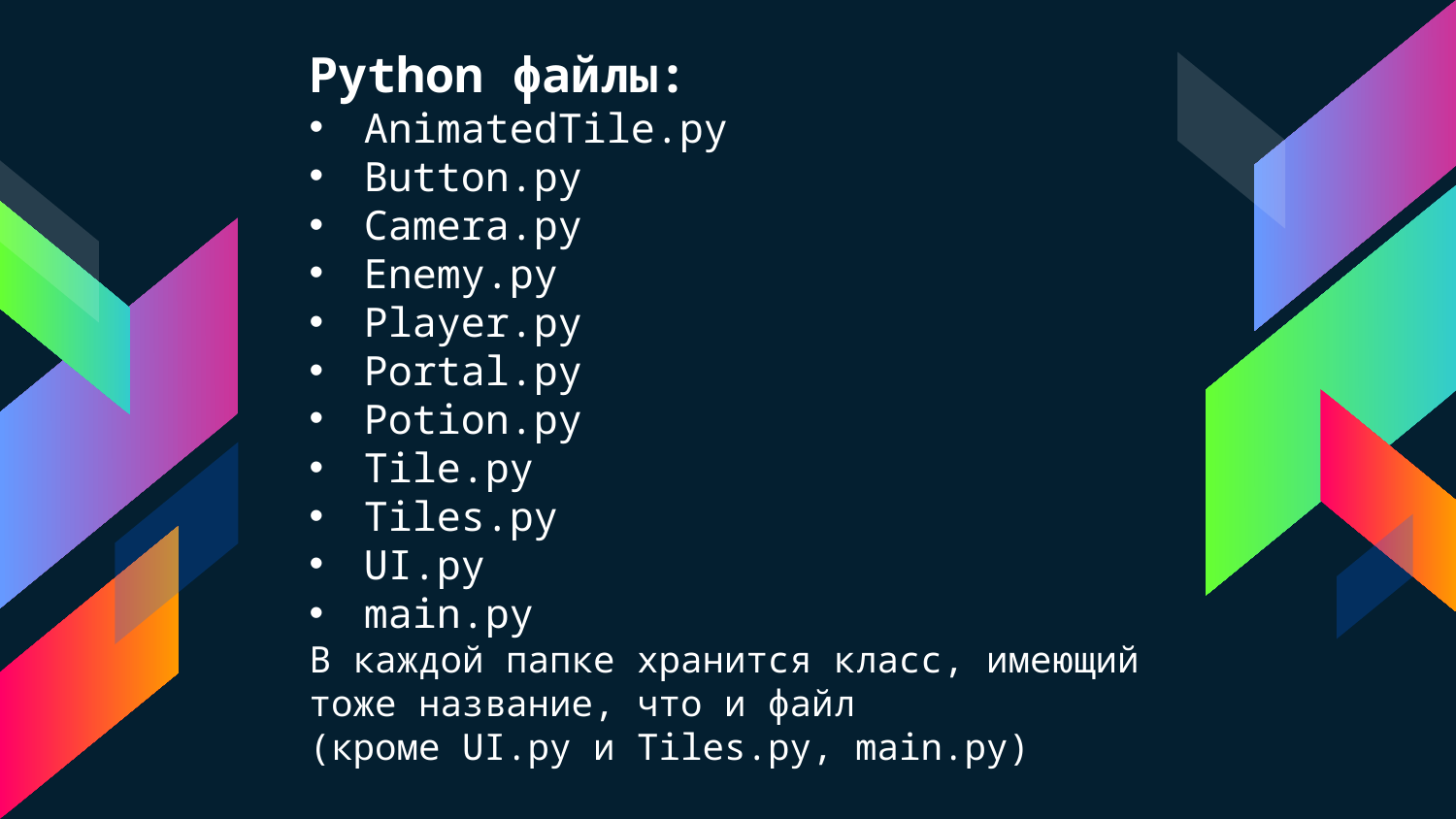

Python файлы:
AnimatedTile.py
Button.py
Camera.py
Enemy.py
Player.py
Portal.py
Potion.py
Tile.py
Tiles.py
UI.py
main.py
В каждой папке хранится класс, имеющий тоже название, что и файл
(кроме UI.py и Tiles.py, main.py)